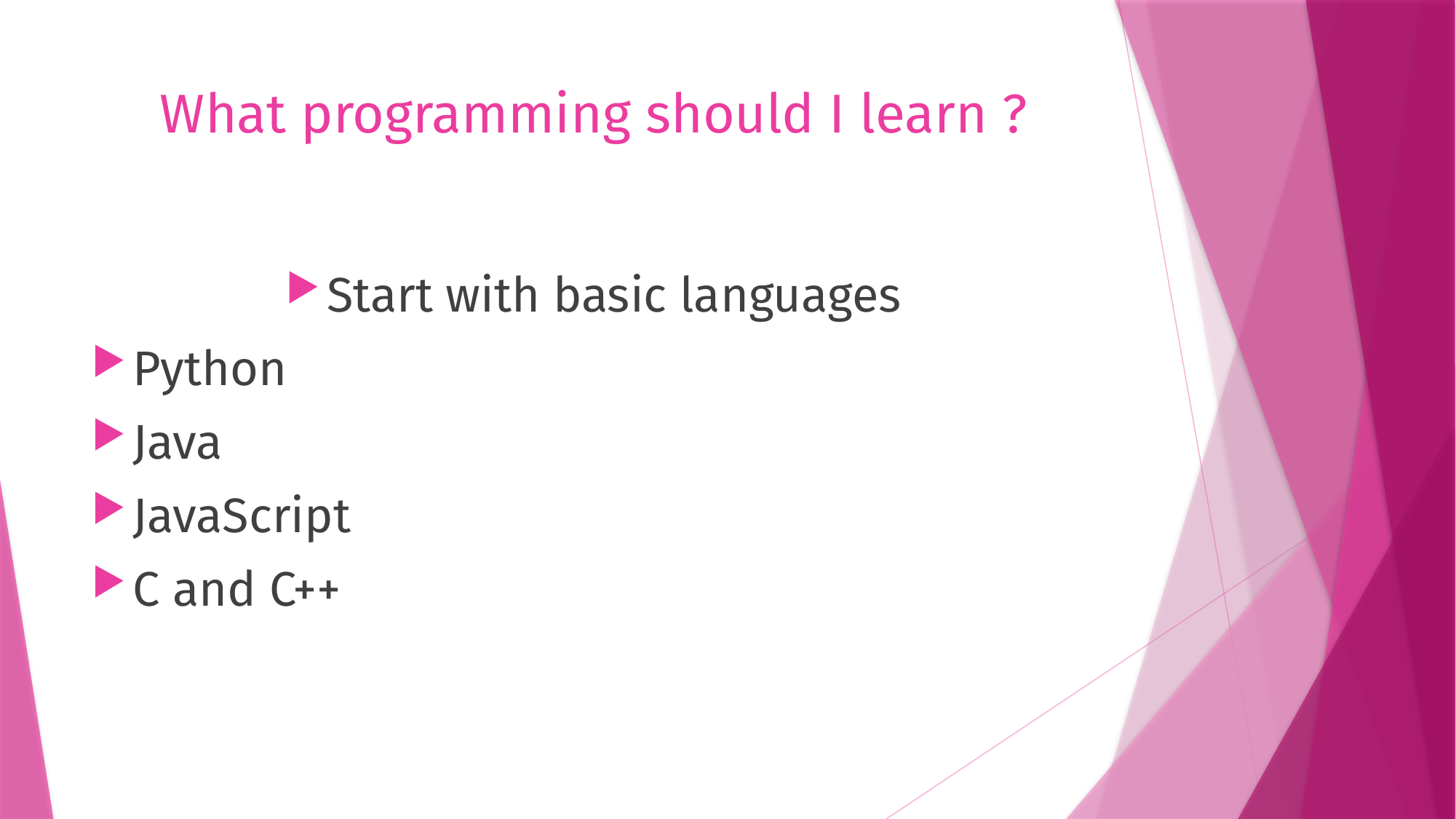

# What programming should I learn ?
Start with basic languages
Python
Java
JavaScript
C and C++